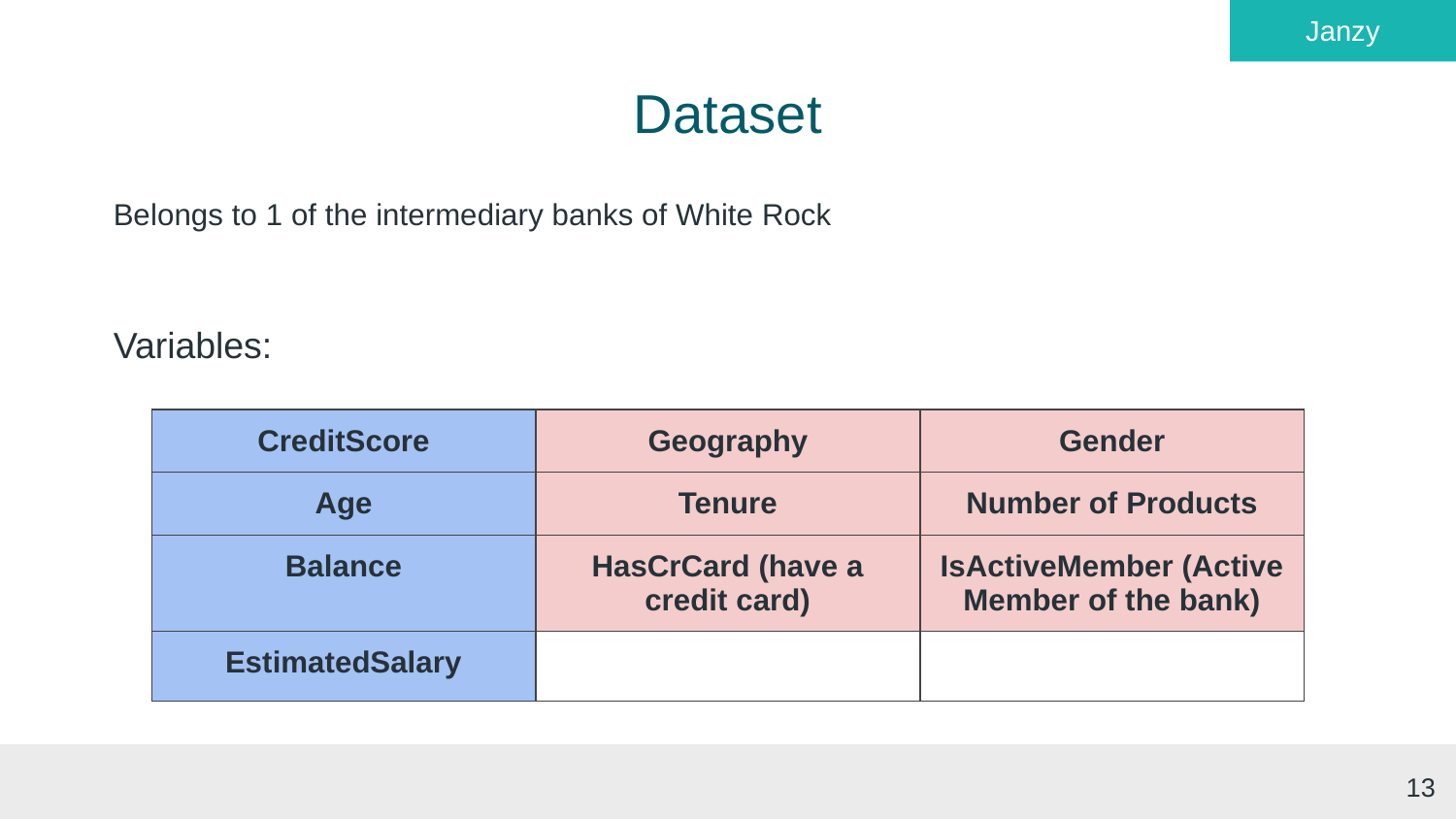

Janzy
# Dataset
Belongs to 1 of the intermediary banks of White Rock
Variables:
| CreditScore | Geography | Gender |
| --- | --- | --- |
| Age | Tenure | Number of Products |
| Balance | HasCrCard (have a credit card) | IsActiveMember (Active Member of the bank) |
| EstimatedSalary |  |  |
13